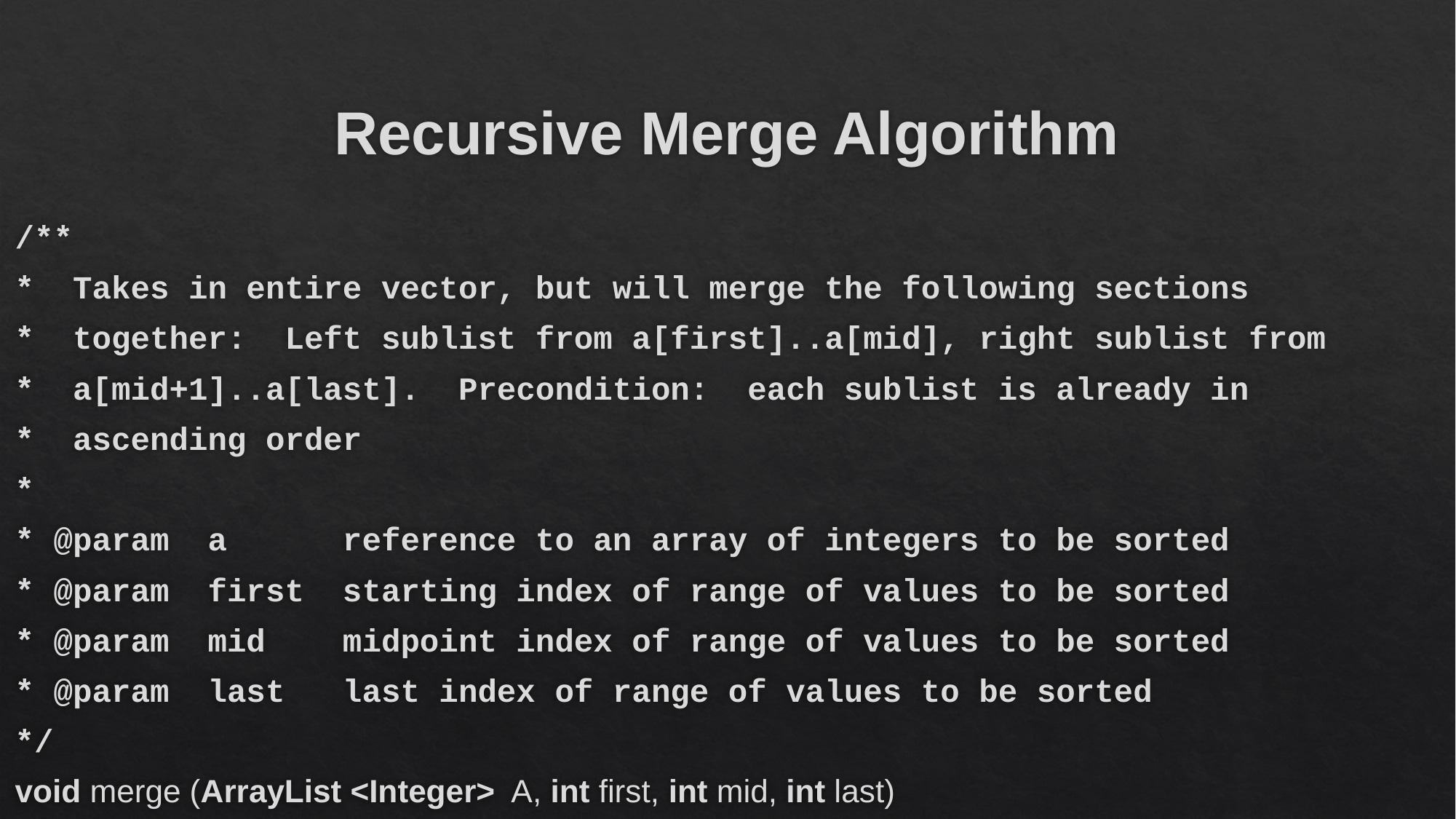

# Recursive Merge Algorithm
/**
*  Takes in entire vector, but will merge the following sections
*  together:  Left sublist from a[first]..a[mid], right sublist from
*  a[mid+1]..a[last].  Precondition:  each sublist is already in
*  ascending order
*
* @param  a      reference to an array of integers to be sorted
* @param  first  starting index of range of values to be sorted
* @param  mid    midpoint index of range of values to be sorted
* @param  last   last index of range of values to be sorted
*/
void merge (ArrayList <Integer>  A, int first, int mid, int last)